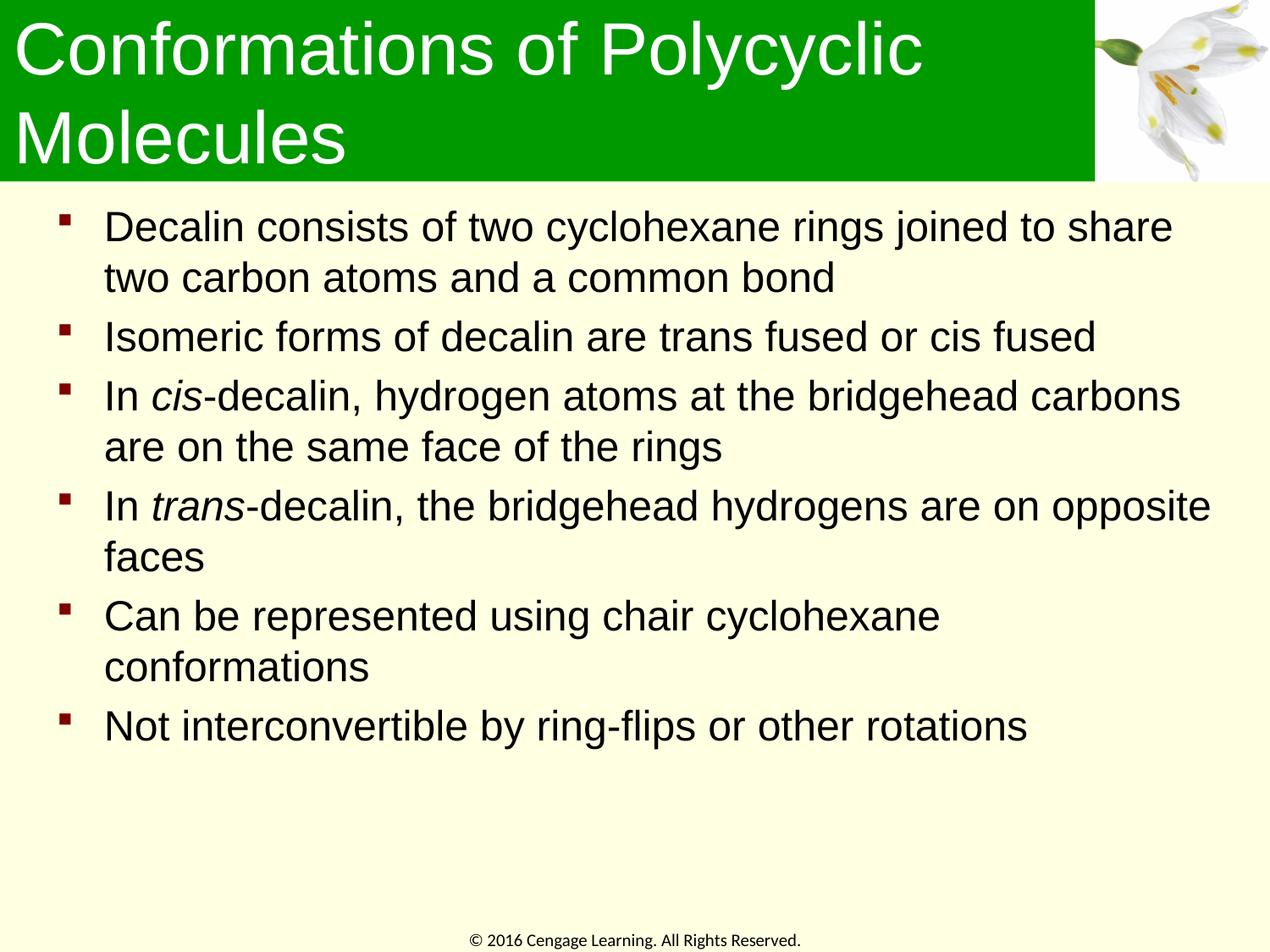

# Conformations of Polycyclic Molecules
Decalin consists of two cyclohexane rings joined to share two carbon atoms and a common bond
Isomeric forms of decalin are trans fused or cis fused
In cis-decalin, hydrogen atoms at the bridgehead carbons are on the same face of the rings
In trans-decalin, the bridgehead hydrogens are on opposite faces
Can be represented using chair cyclohexane conformations
Not interconvertible by ring-flips or other rotations